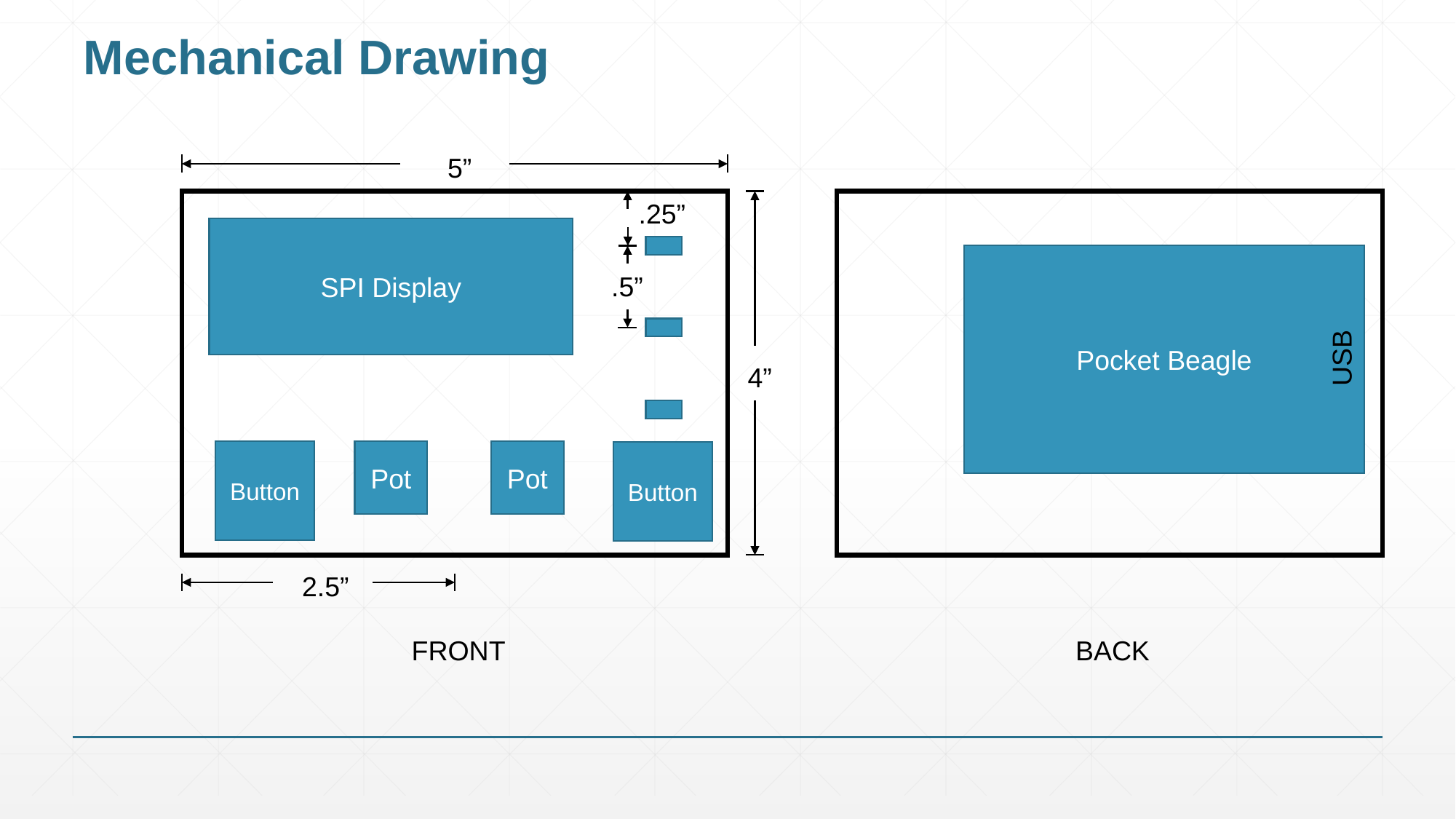

# Mechanical Drawing
5”

.25”

SPI Display

Pocket Beagle
.5”

USB
4”

Button
Pot
Pot
Button
2.5”
FRONT
BACK